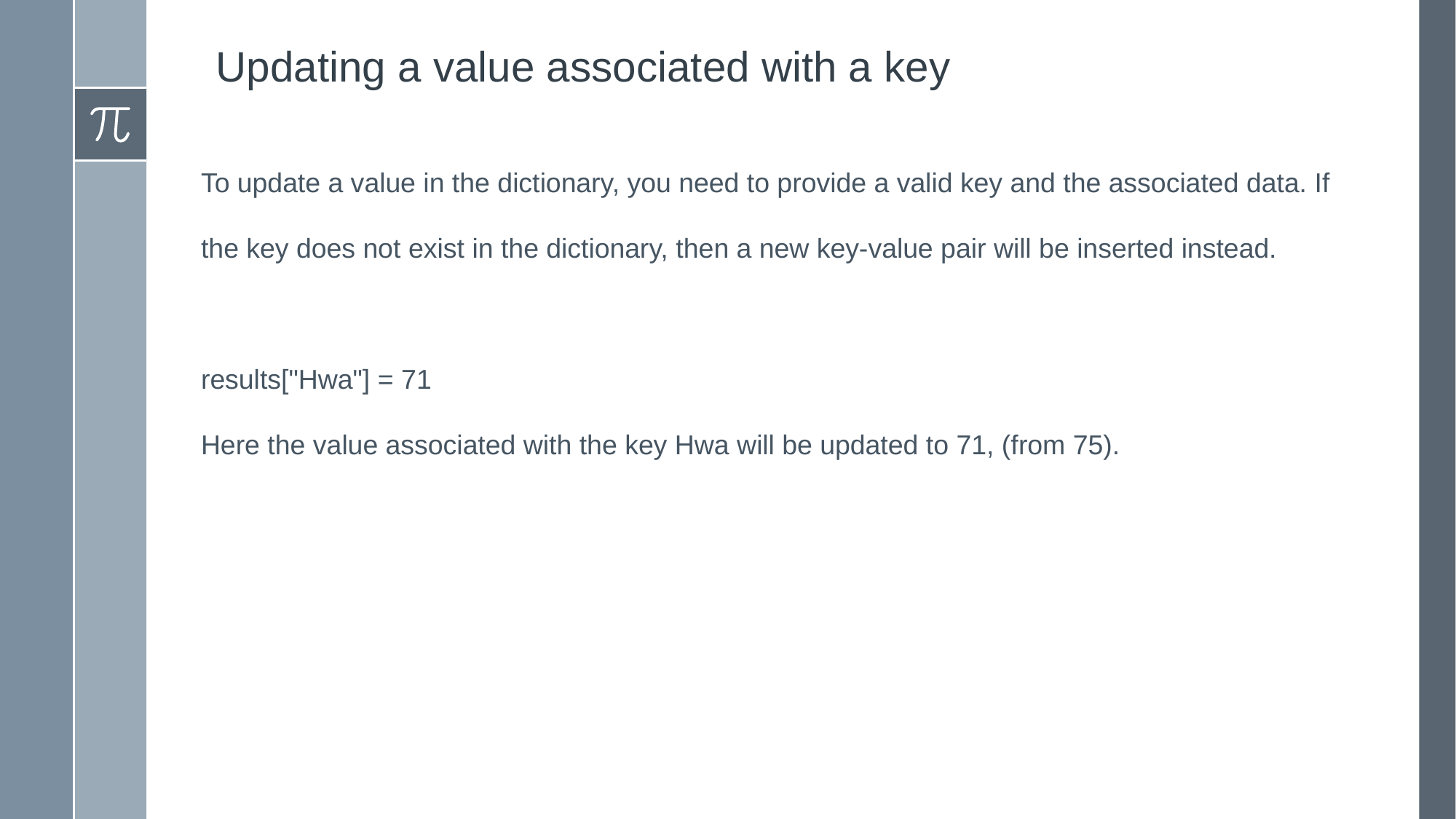

# Updating a value associated with a key
To update a value in the dictionary, you need to provide a valid key and the associated data. If the key does not exist in the dictionary, then a new key-value pair will be inserted instead.

results["Hwa"] = 71
Here the value associated with the key Hwa will be updated to 71, (from 75).